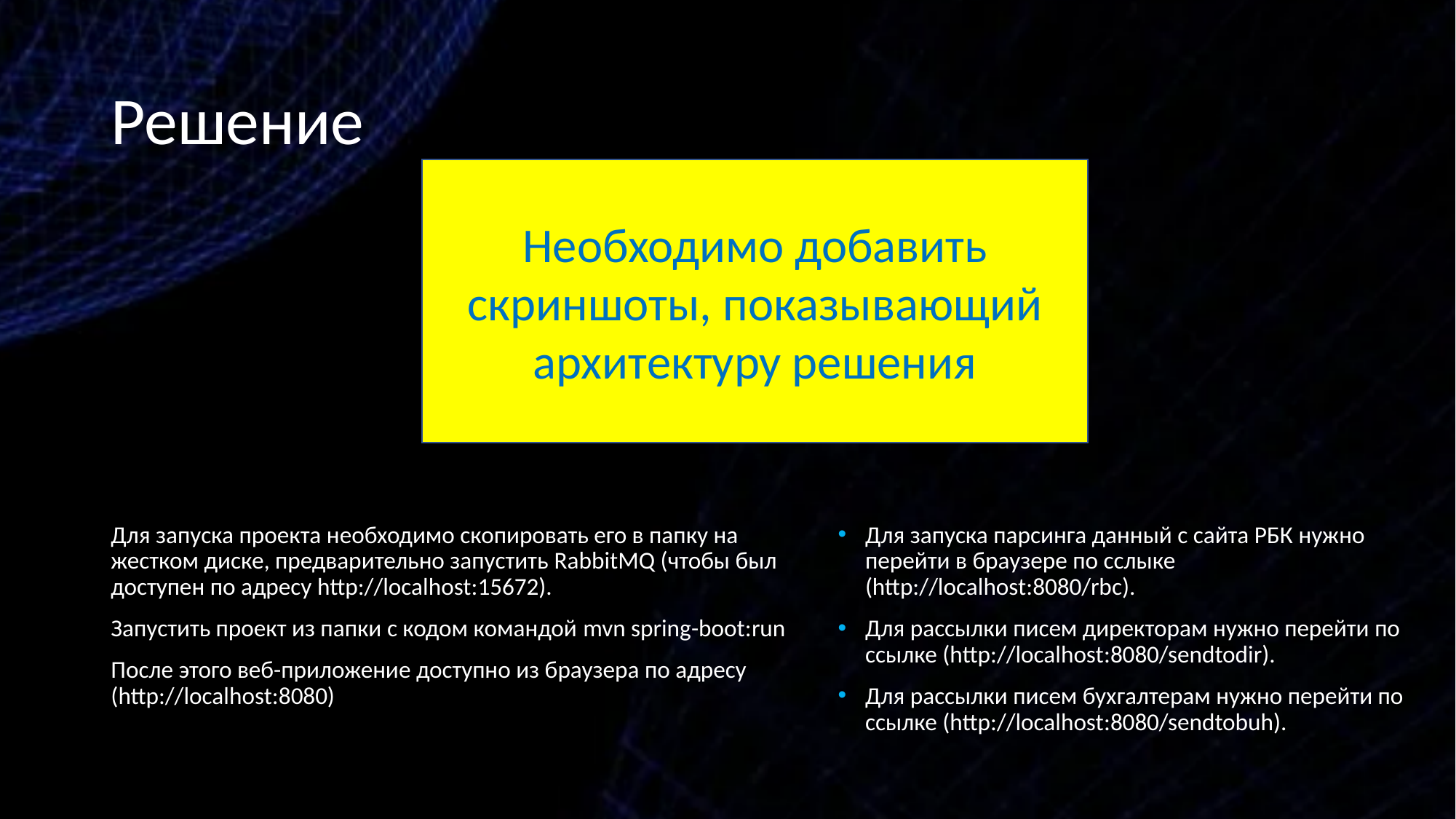

# Решение
Необходимо добавить скриншоты, показывающий архитектуру решения
Для запуска проекта необходимо скопировать его в папку на жестком диске, предварительно запустить RabbitMQ (чтобы был доступен по адресу http://localhost:15672).
Запустить проект из папки с кодом командой mvn spring-boot:run
После этого веб-приложение доступно из браузера по адресу (http://localhost:8080)
Для запуска парсинга данный с сайта РБК нужно перейти в браузере по сслыке (http://localhost:8080/rbc).
Для рассылки писем директорам нужно перейти по ссылке (http://localhost:8080/sendtodir).
Для рассылки писем бухгалтерам нужно перейти по ссылке (http://localhost:8080/sendtobuh).